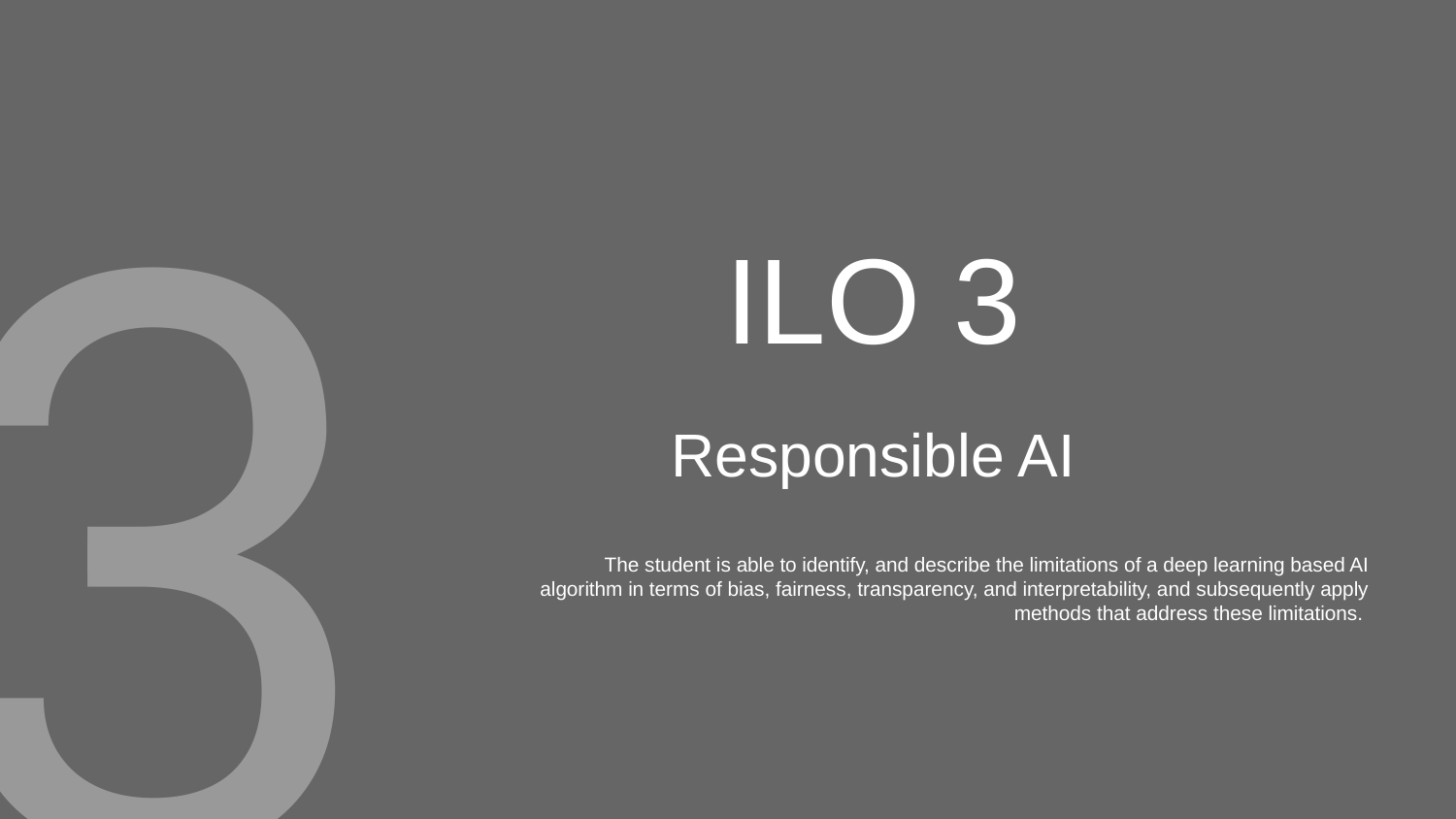

3
# ILO 3
Responsible AI
The student is able to identify, and describe the limitations of a deep learning based AI algorithm in terms of bias, fairness, transparency, and interpretability, and subsequently apply methods that address these limitations.